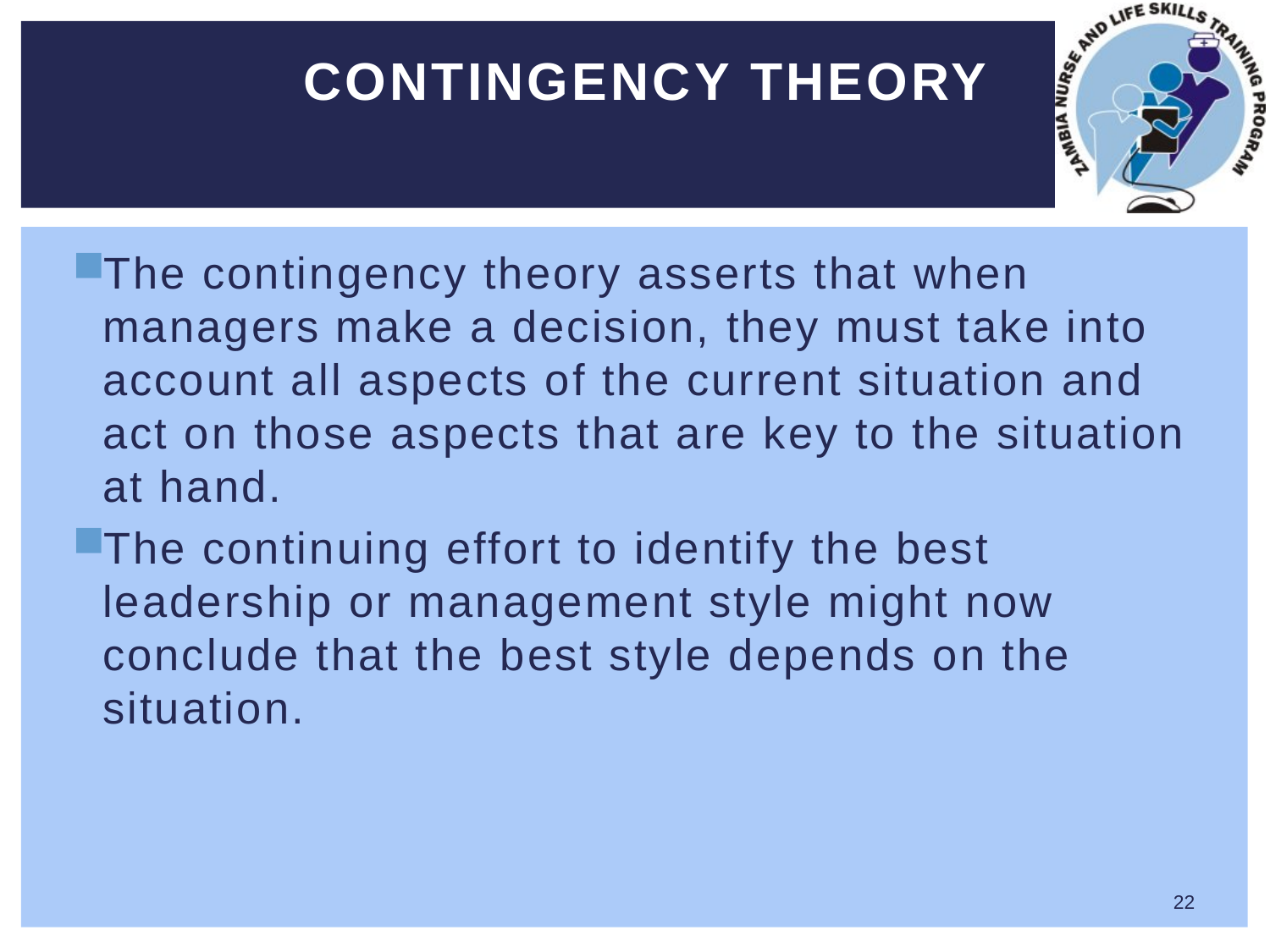

# Contingency theory
The contingency theory asserts that when managers make a decision, they must take into account all aspects of the current situation and act on those aspects that are key to the situation at hand.
The continuing effort to identify the best leadership or management style might now conclude that the best style depends on the situation.
22